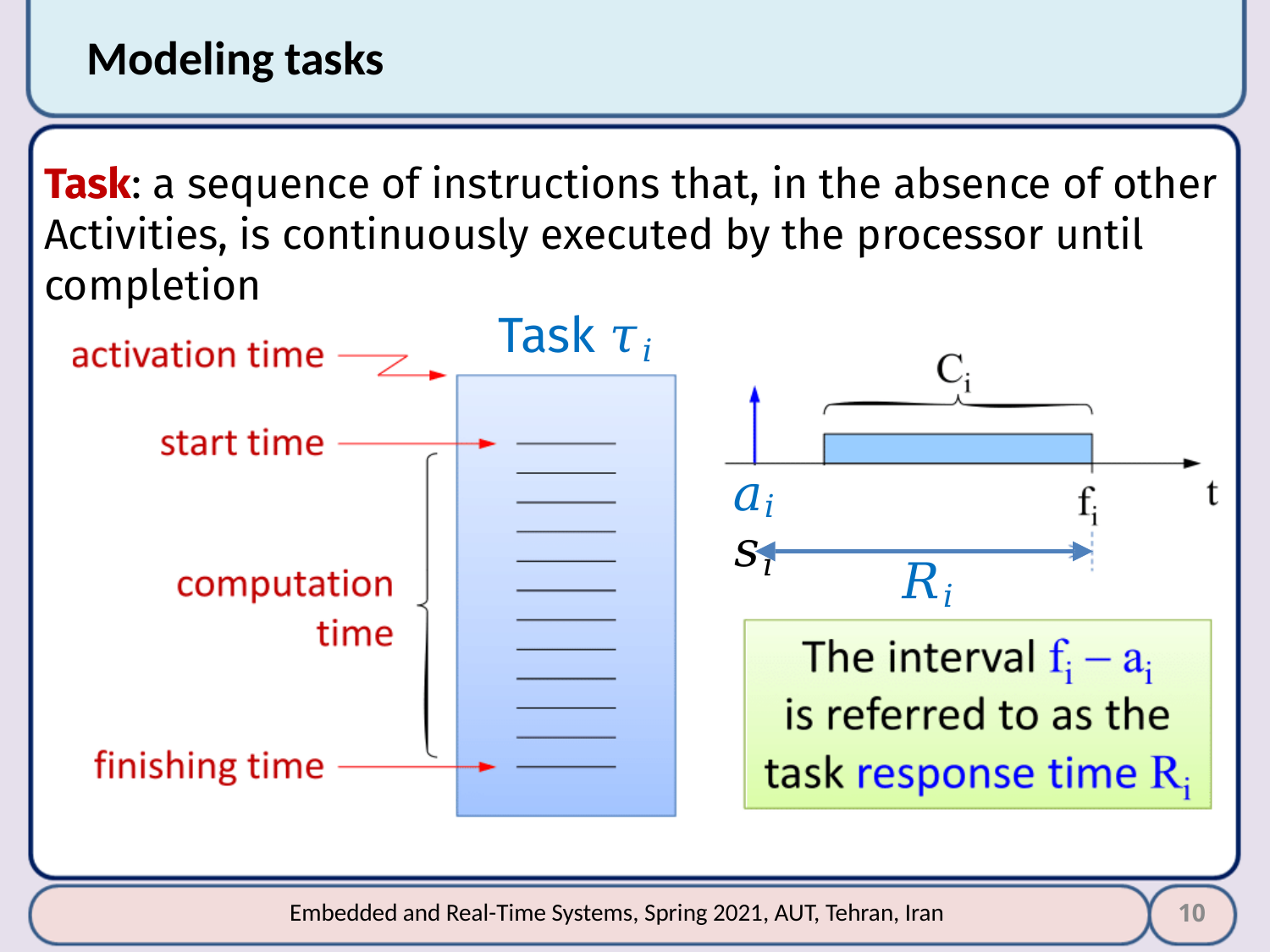

# Modeling tasks
Task: a sequence of instructions that, in the absence of other  Activities, is continuously executed by the processor until completion
Task 𝜏𝑖

𝑎𝑖	𝑠𝑖

𝑅𝑖

10
Embedded and Real-Time Systems, Spring 2021, AUT, Tehran, Iran